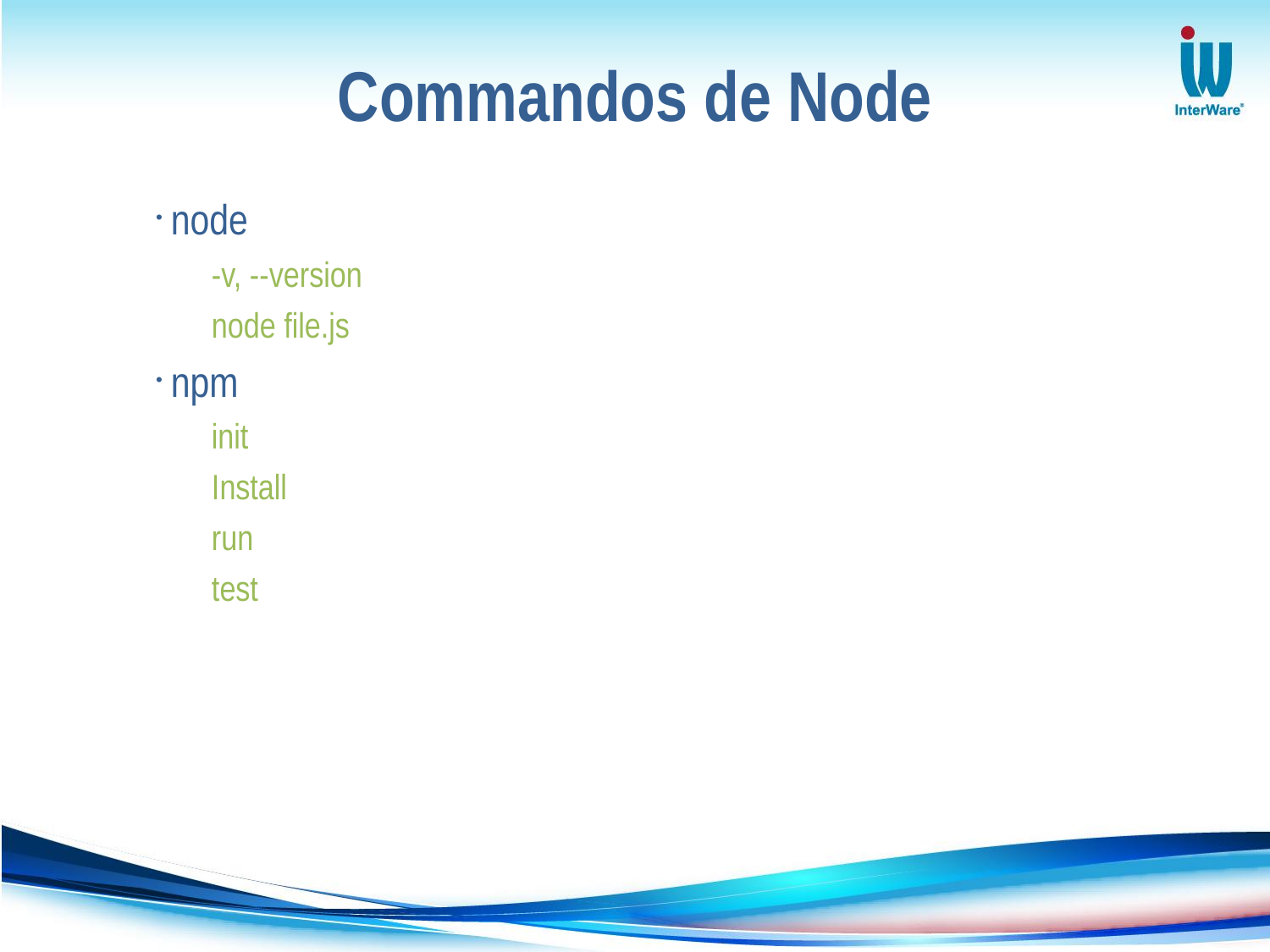

# Commandos de Node
node
-v, --version
node file.js
npm
init
Install
run
test